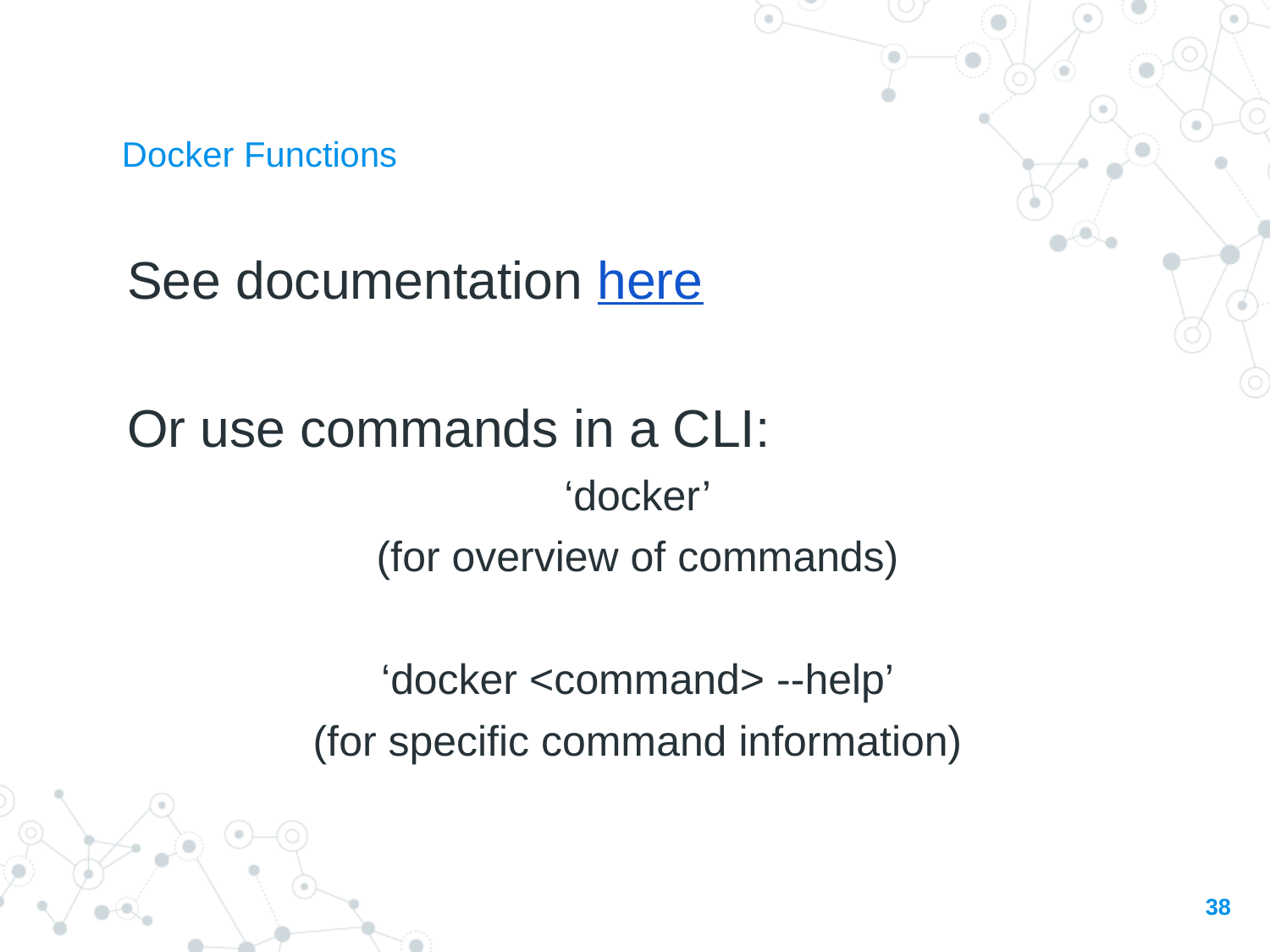

# Docker Functions
See documentation here

Or use commands in a CLI:
‘docker’
(for overview of commands)

‘docker <command> --help’
(for specific command information)
38